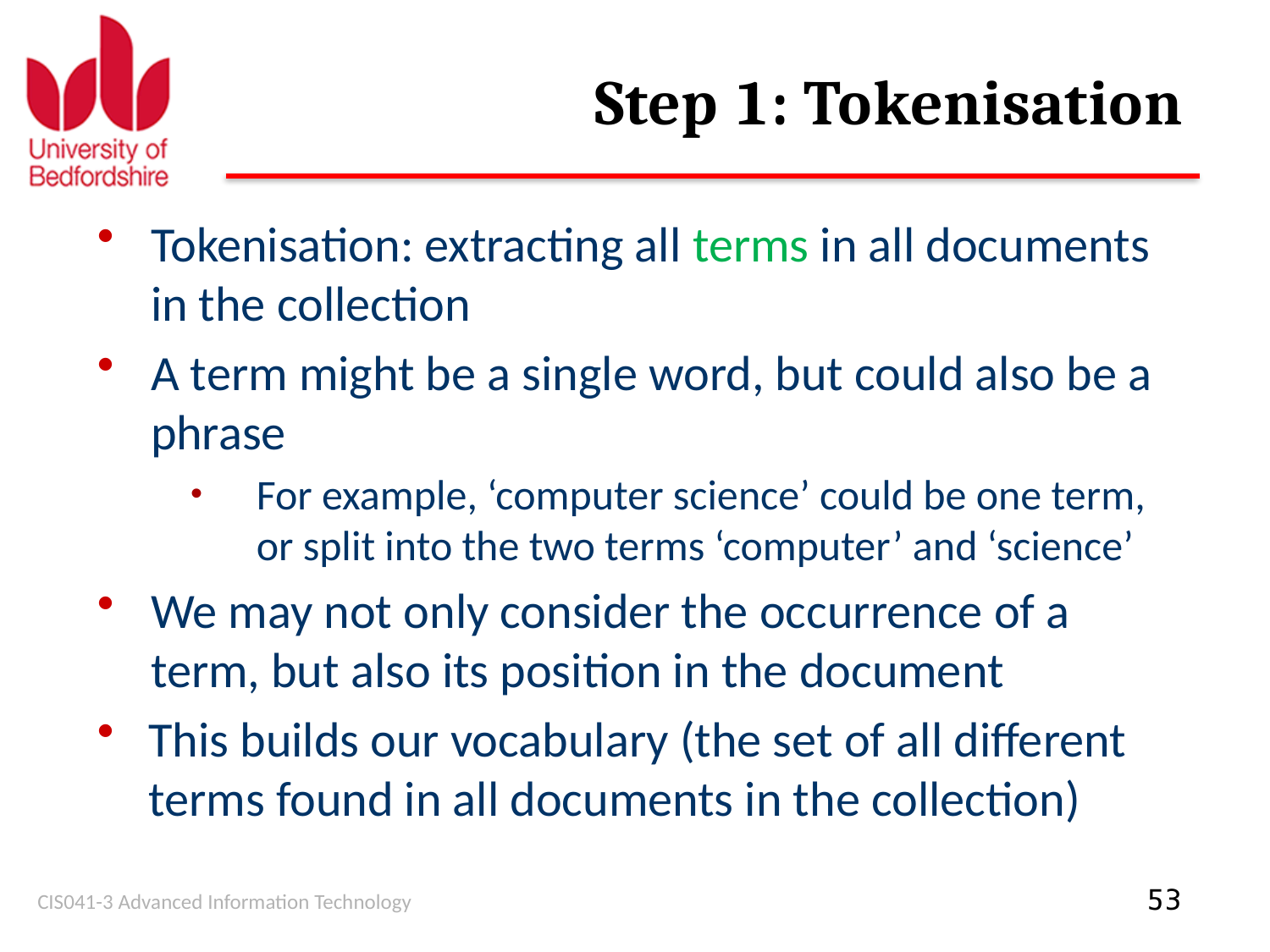

# Step 1: Tokenisation
Tokenisation: extracting all terms in all documents in the collection
A term might be a single word, but could also be a phrase
For example, ‘computer science’ could be one term, or split into the two terms ‘computer’ and ‘science’
We may not only consider the occurrence of a term, but also its position in the document
This builds our vocabulary (the set of all different terms found in all documents in the collection)
CIS041-3 Advanced Information Technology